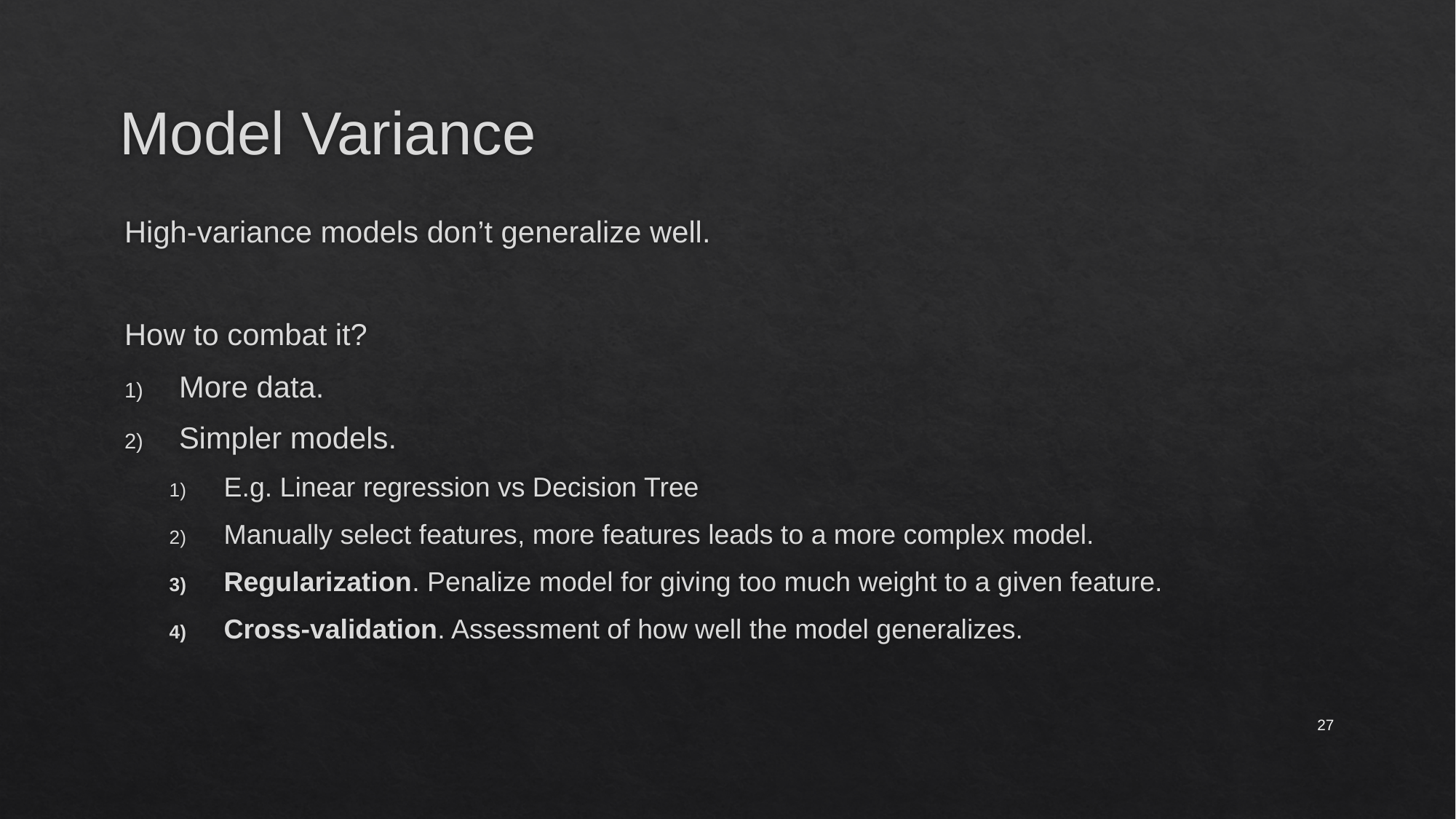

# Model Variance
High-variance models don’t generalize well.

How to combat it?
More data.
Simpler models.
E.g. Linear regression vs Decision Tree
Manually select features, more features leads to a more complex model.
Regularization. Penalize model for giving too much weight to a given feature.
Cross-validation. Assessment of how well the model generalizes.
27